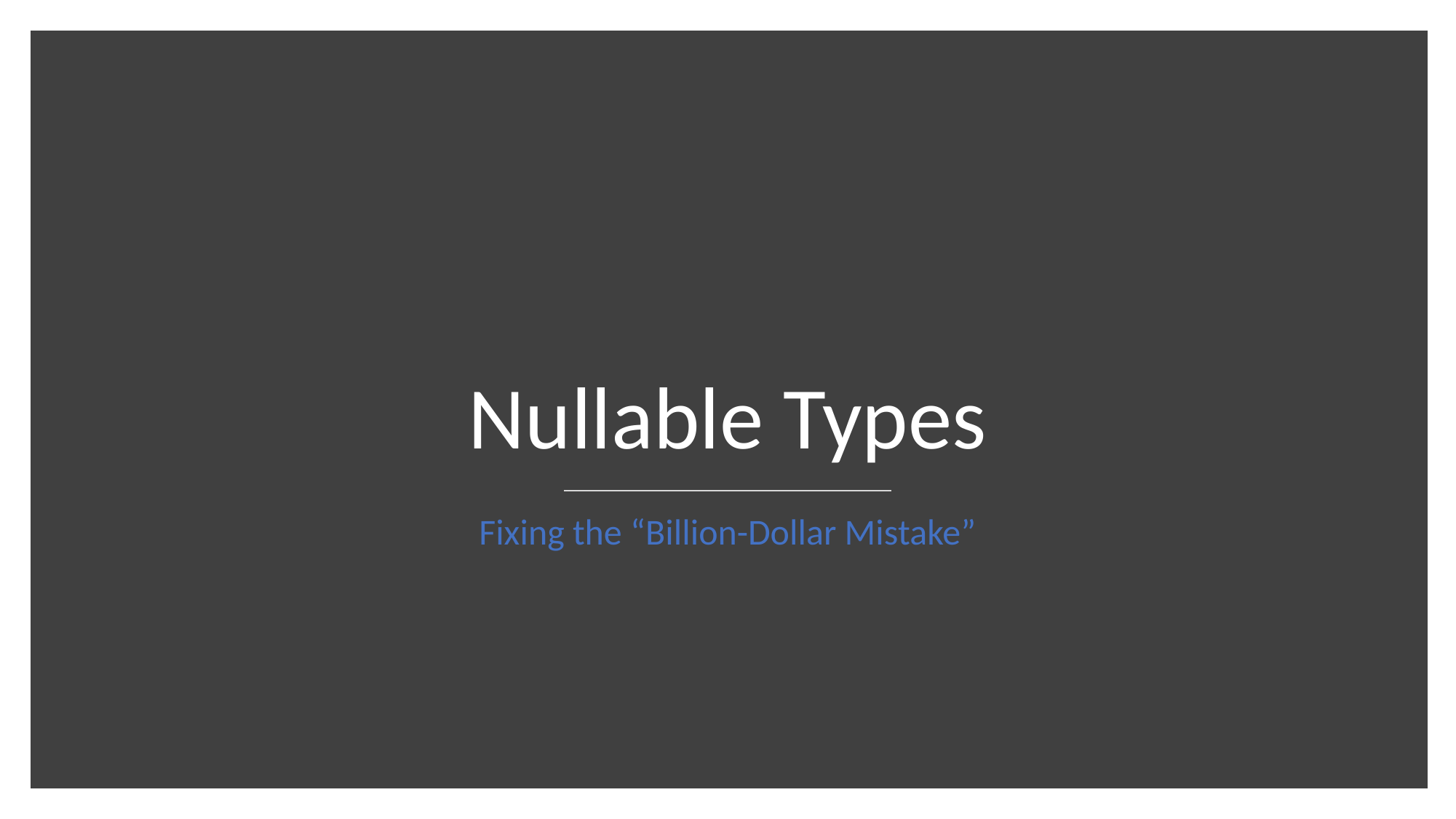

# Nullable Types
Fixing the “Billion-Dollar Mistake”